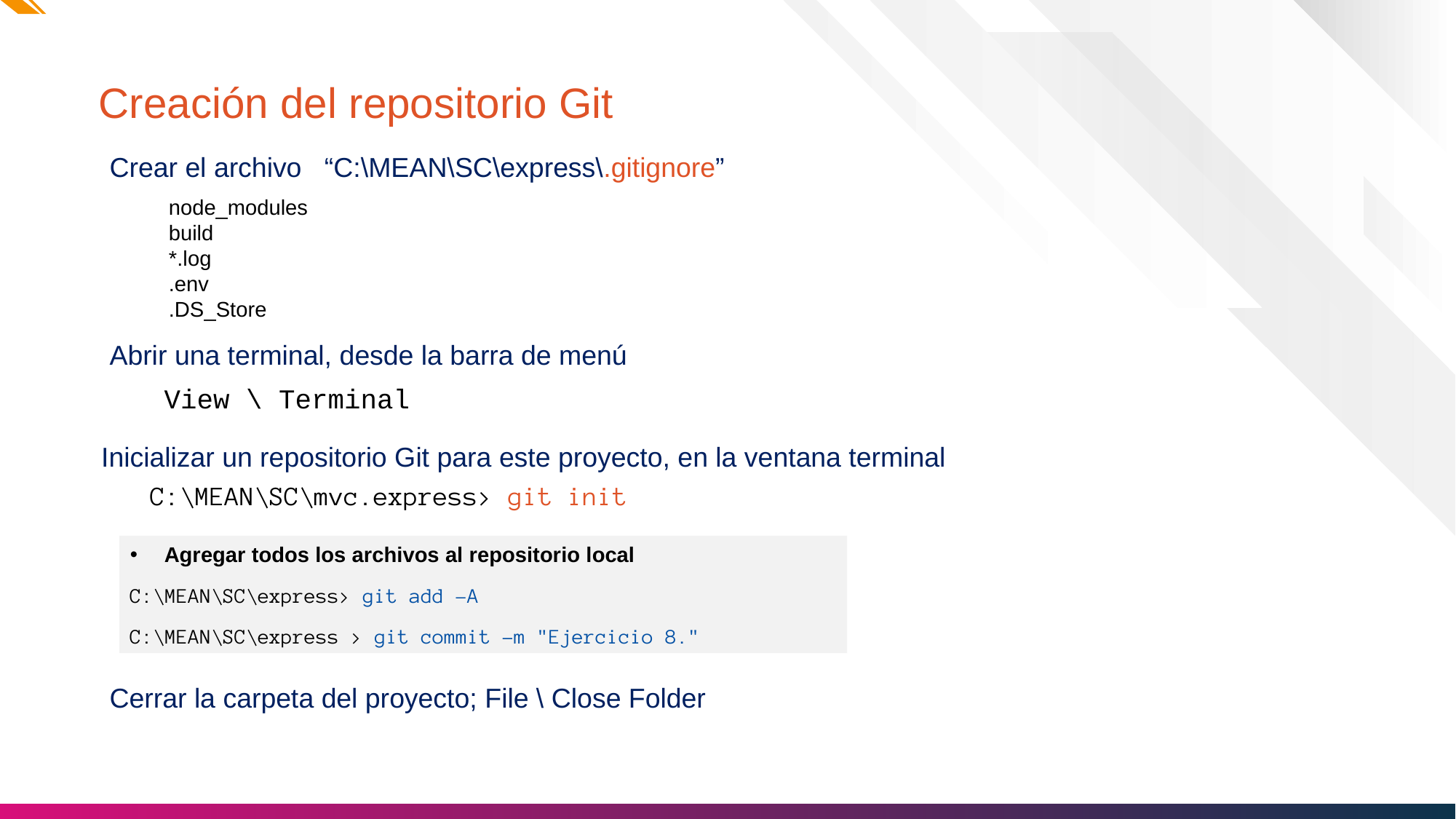

# Creación del repositorio Git
Crear el archivo   “C:\MEAN\SC\express\.gitignore”
node_modules
build
*.log
.env
.DS_Store
Abrir una terminal, desde la barra de menú
View \ Terminal
Inicializar un repositorio Git para este proyecto, en la ventana terminal
C:\MEAN\SC\mvc.express> git init
Agregar todos los archivos al repositorio local
C:\MEAN\SC\express> git add –A
C:\MEAN\SC\express > git commit -m "Ejercicio 8."
Cerrar la carpeta del proyecto; File \ Close Folder